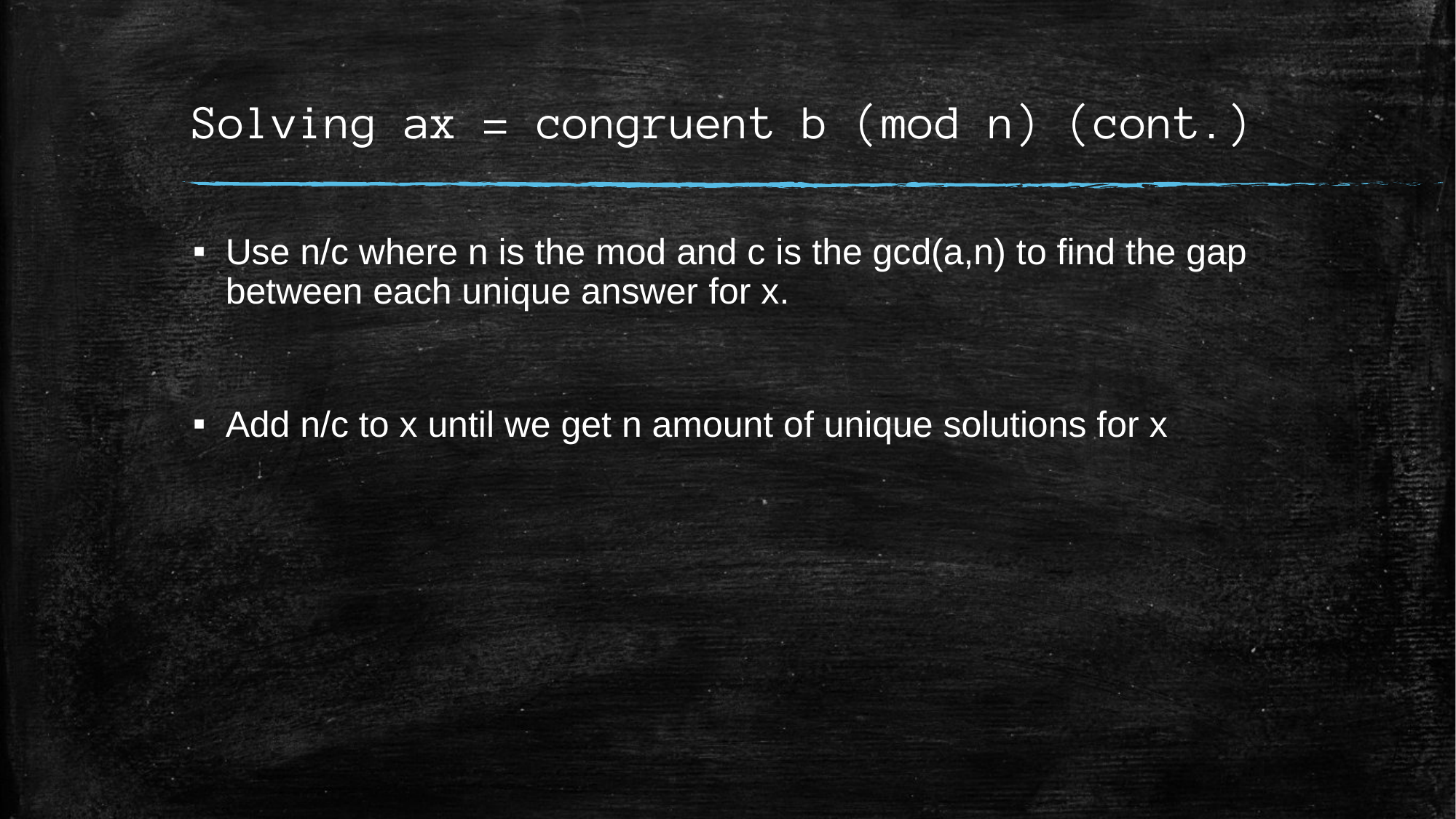

# Solving ax = congruent b (mod n) (cont.)
Use n/c where n is the mod and c is the gcd(a,n) to find the gap between each unique answer for x.

Add n/c to x until we get n amount of unique solutions for x